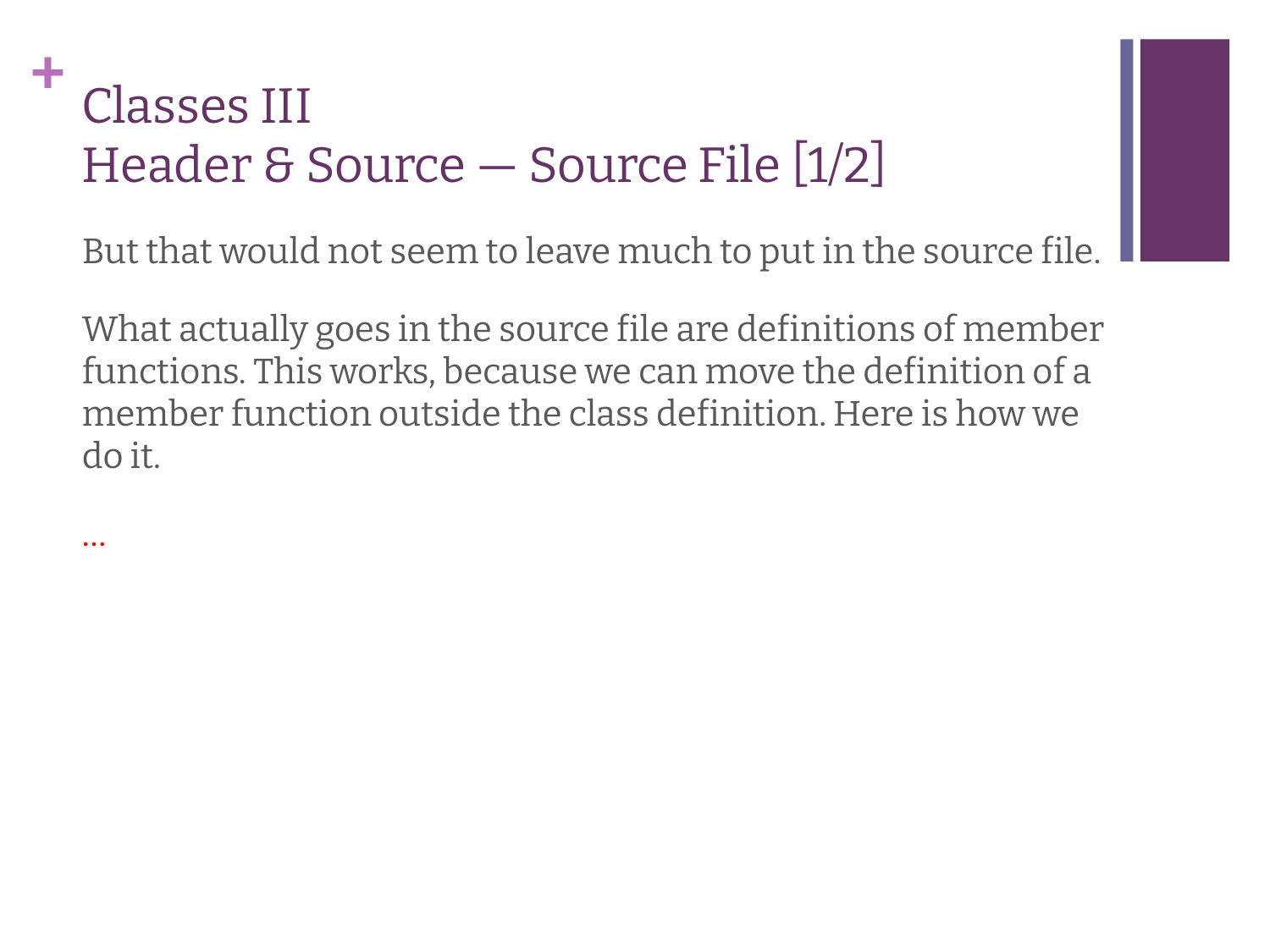

# Classes III Header & Source — Source File [1/2]
But that would not seem to leave much to put in the source file.
What actually goes in the source file are definitions of member functions. This works, because we can move the definition of a member function outside the class definition. Here is how we do it.
…